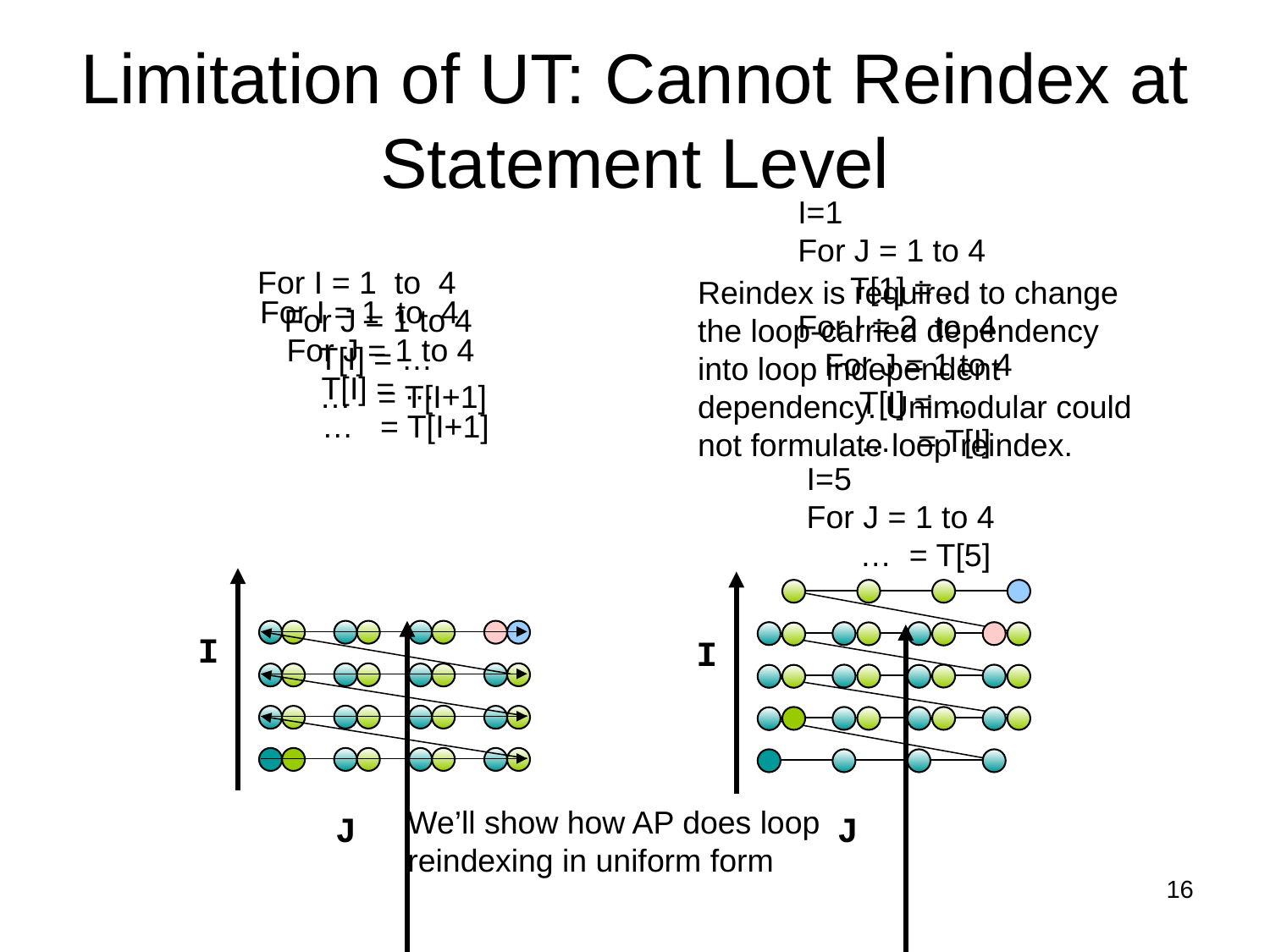

# Limitation of UT: Cannot Reindex at Statement Level
I=1
For J = 1 to 4
      T[1] = …
For I = 2  to  4
   For J = 1 to 4
       T[I] = …
       …   = T[I]
 I=5
 For J = 1 to 4
       …  = T[5]
For I = 1  to  4
   For J = 1 to 4
       T[I] = …
       …   = T[I+1]
I
J

I
J

We’ll show how AP does loop reindexing in uniform form
Reindex is required to change the loop-carried dependency into loop independent dependency. Unimodular could not formulate loop reindex.
For I = 1  to  4
   For J = 1 to 4
       T[I] = …
       …   = T[I+1]
16